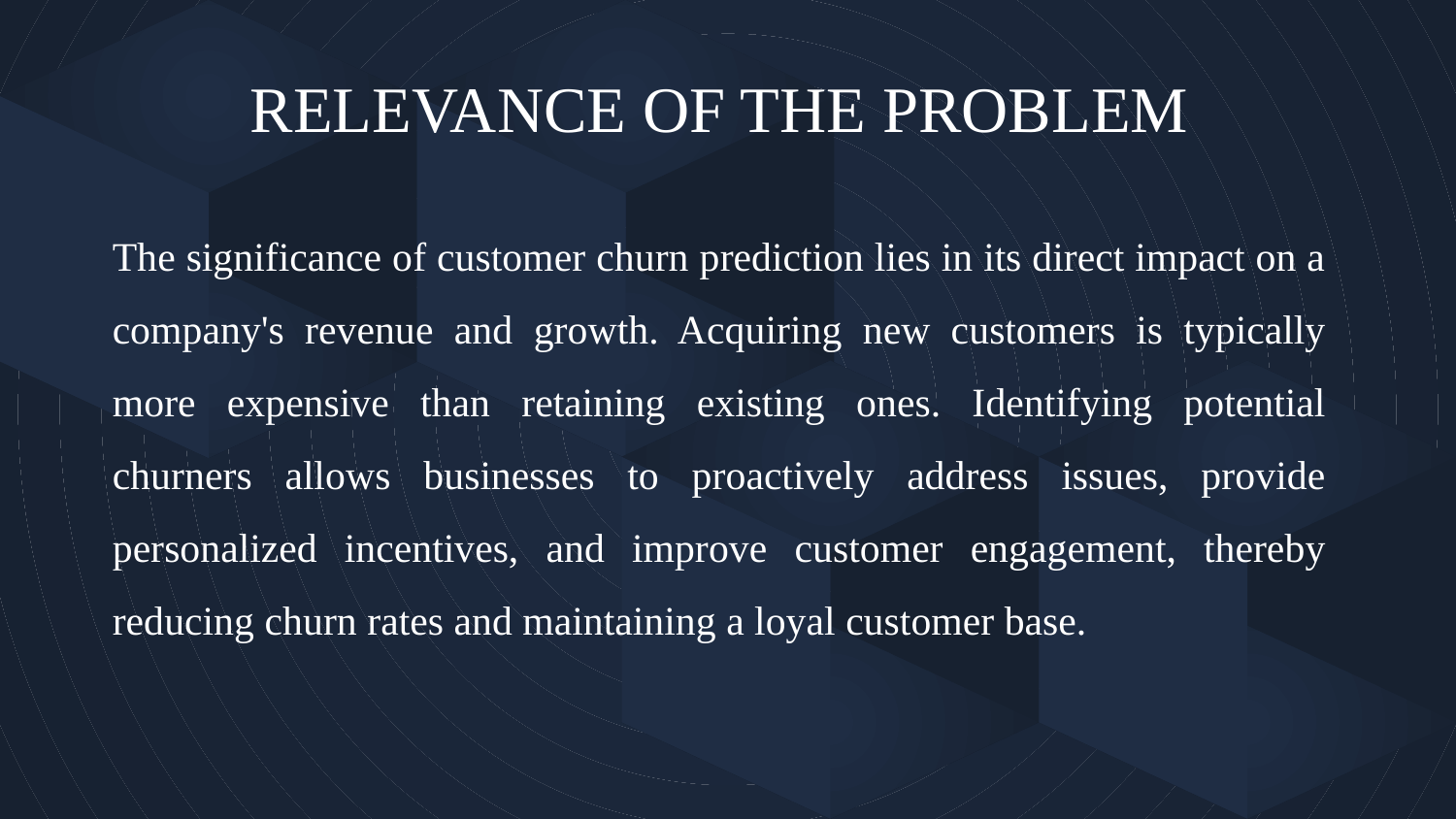

RELEVANCE OF THE PROBLEM
The significance of customer churn prediction lies in its direct impact on a company's revenue and growth. Acquiring new customers is typically more expensive than retaining existing ones. Identifying potential churners allows businesses to proactively address issues, provide personalized incentives, and improve customer engagement, thereby reducing churn rates and maintaining a loyal customer base.